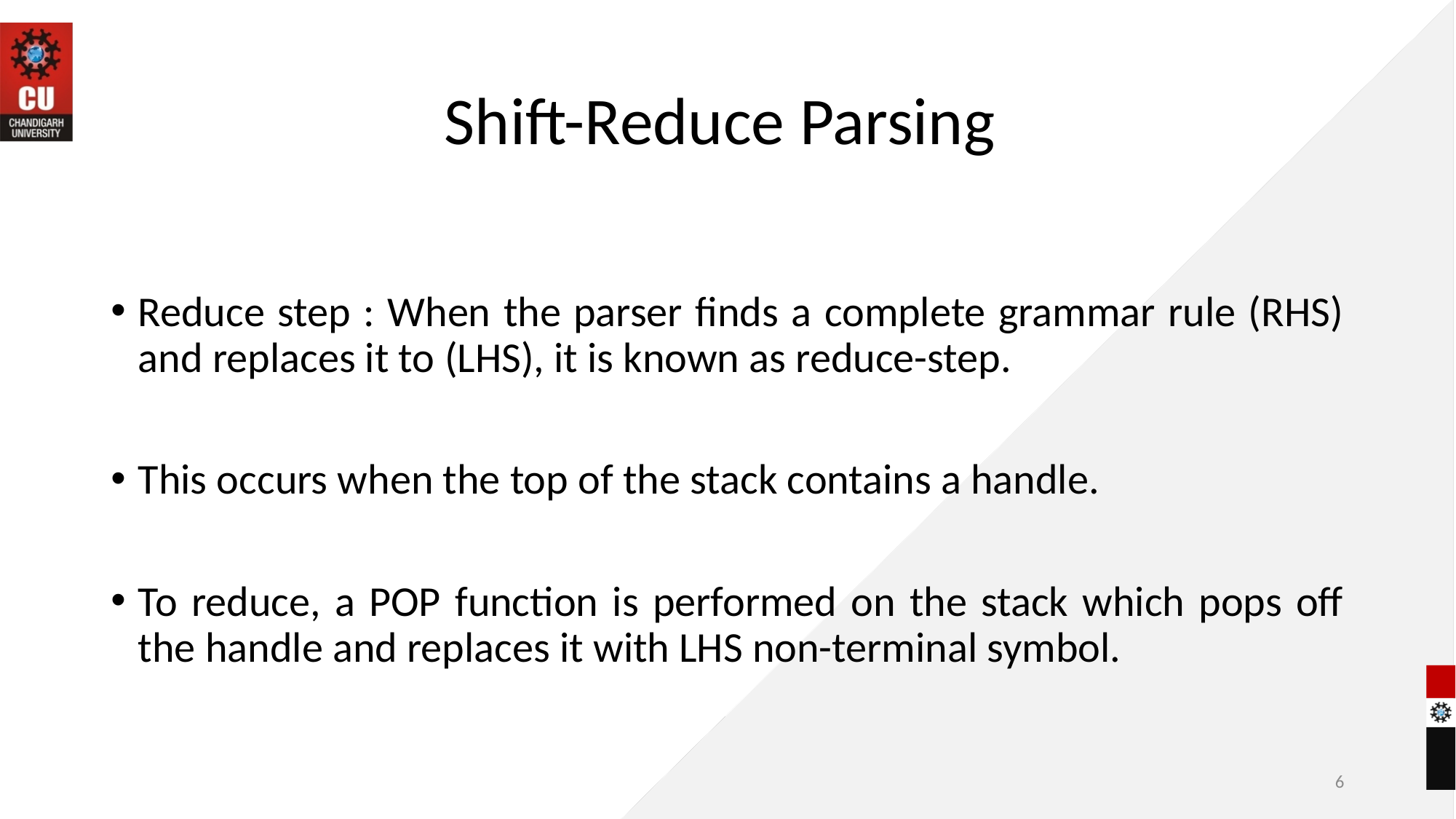

# Shift-Reduce Parsing

Reduce step : When the parser finds a complete grammar rule (RHS) and replaces it to (LHS), it is known as reduce-step.

This occurs when the top of the stack contains a handle.

To reduce, a POP function is performed on the stack which pops off the handle and replaces it with LHS non-terminal symbol.

6